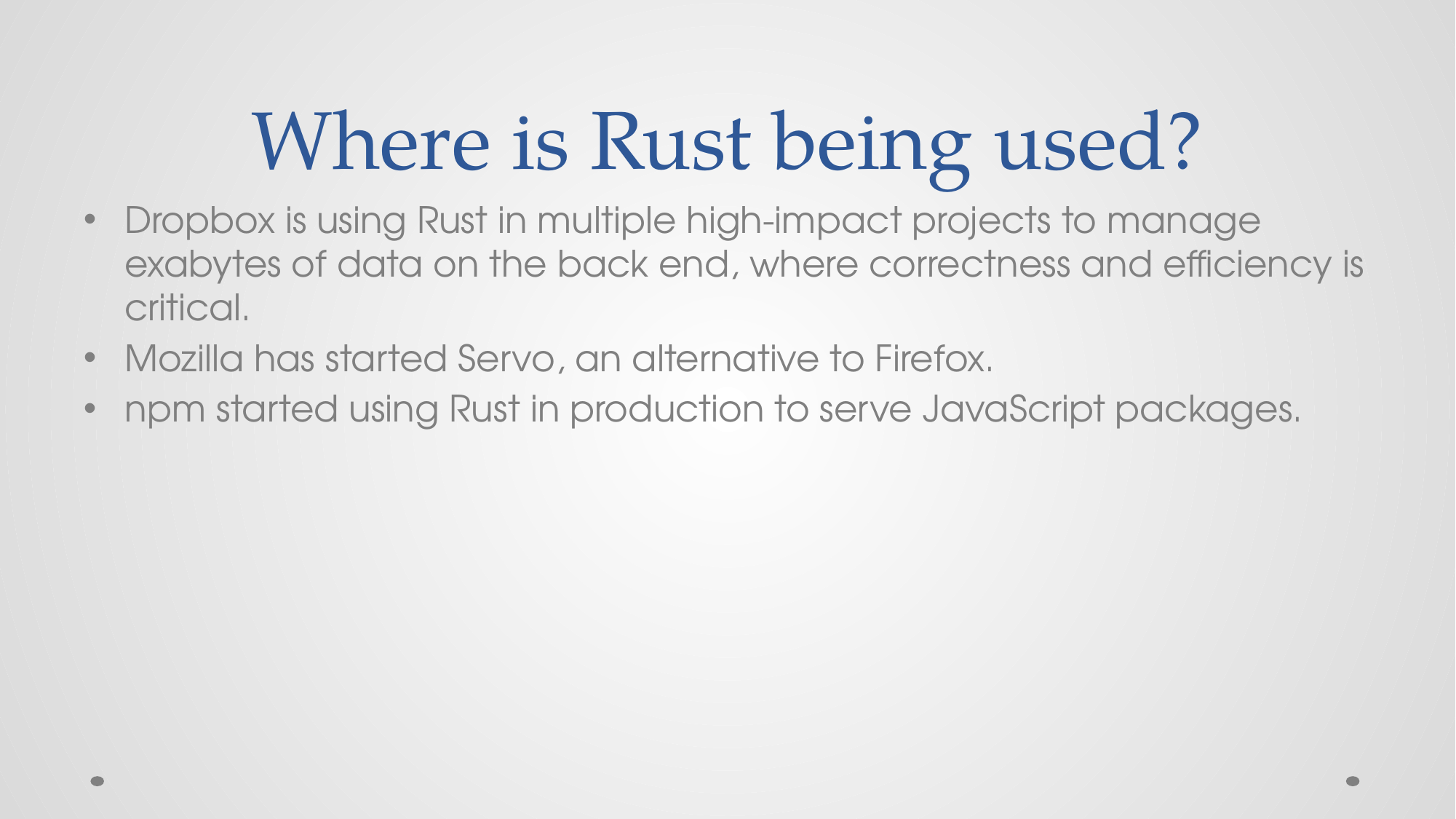

# Where is Rust being used?
Dropbox is using Rust in multiple high-impact projects to manage exabytes of data on the back end, where correctness and efficiency is critical.
Mozilla has started Servo, an alternative to Firefox.
npm started using Rust in production to serve JavaScript packages.